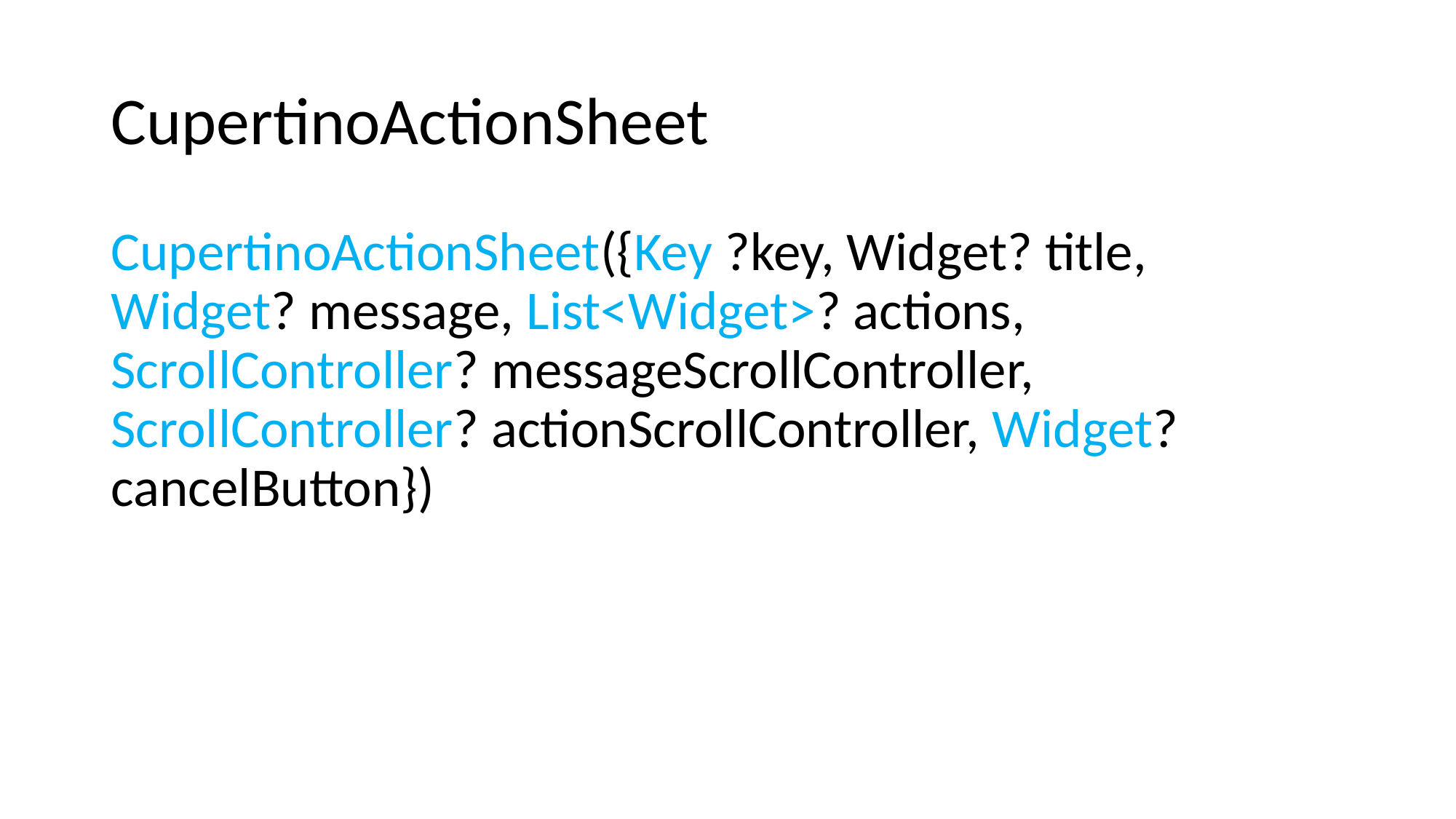

# CupertinoActionSheet
CupertinoActionSheet({Key ?key, Widget? title, Widget? message, List<Widget>? actions, ScrollController? messageScrollController, ScrollController? actionScrollController, Widget? cancelButton})